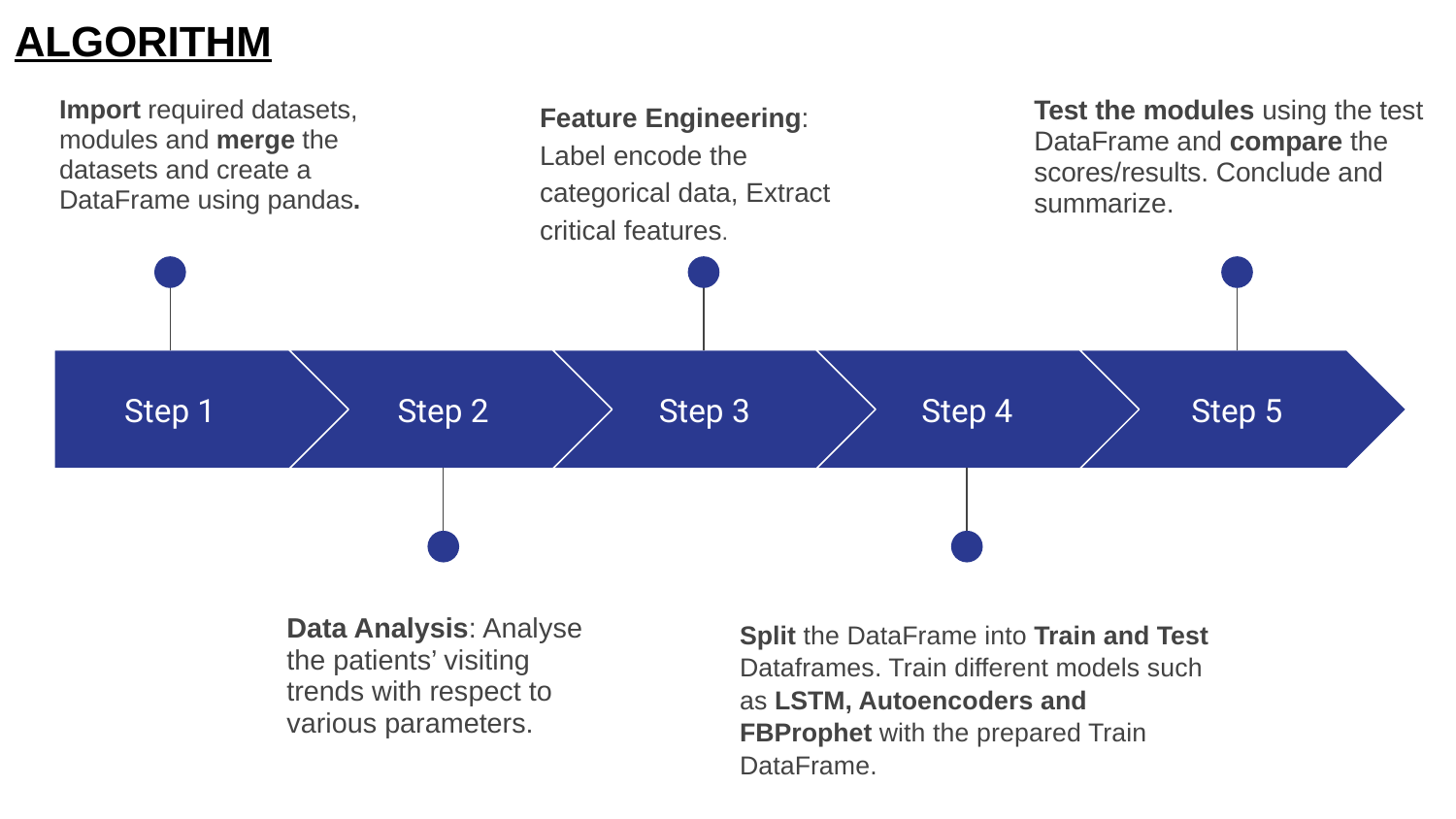

ALGORITHM
Import required datasets, modules and merge the datasets and create a DataFrame using pandas.
Feature Engineering: Label encode the categorical data, Extract critical features.
Test the modules using the test DataFrame and compare the scores/results. Conclude and summarize.

Step 1
Step 2
Step 3
Step 4
Step 5

Data Analysis: Analyse the patients’ visiting trends with respect to various parameters.
Split the DataFrame into Train and Test Dataframes. Train different models such as LSTM, Autoencoders and FBProphet with the prepared Train DataFrame.